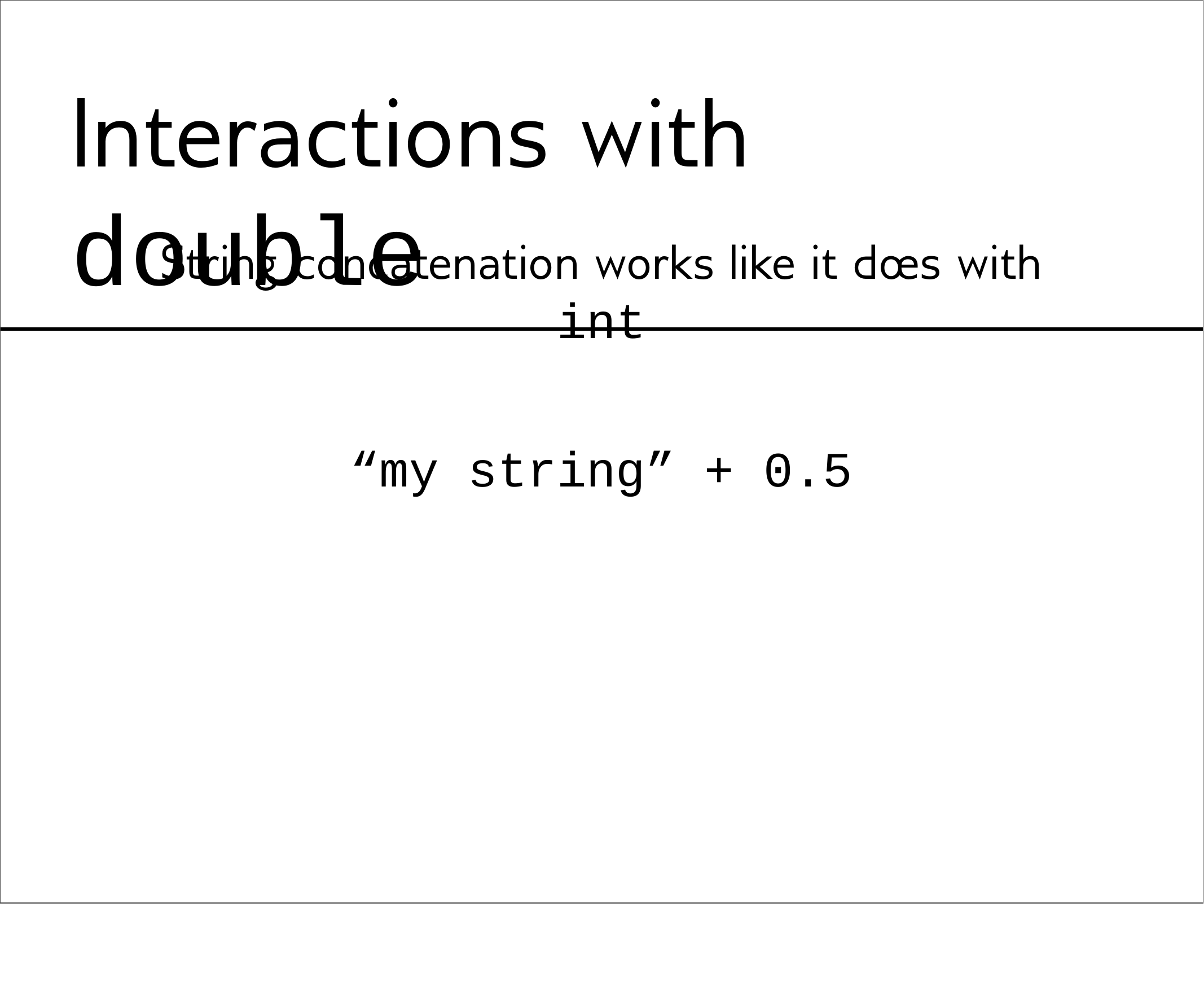

# Interactions with double
String concatenation works like it does with int

“my string” + 0.5